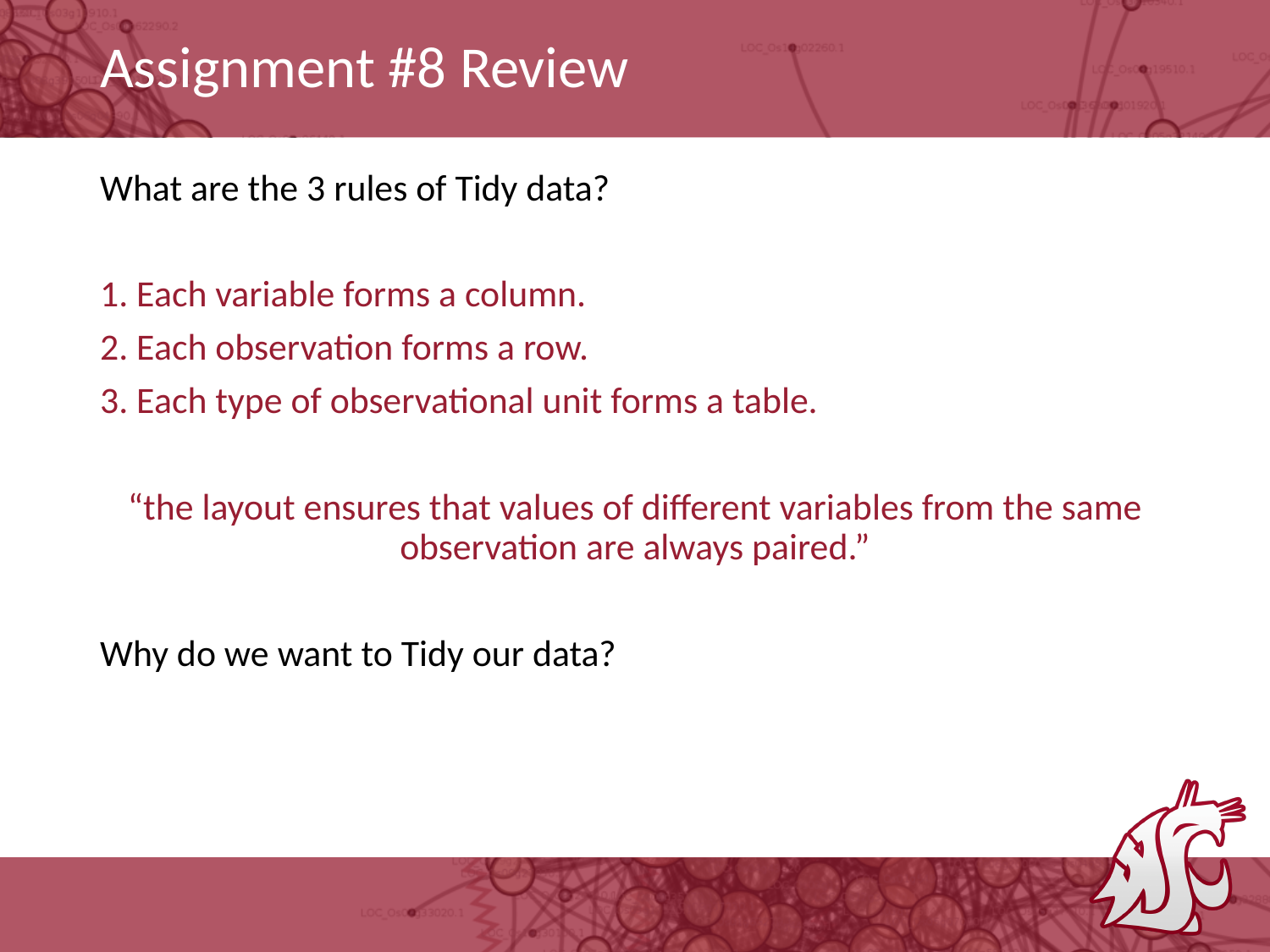

# Assignment #8 Review
What are the 3 rules of Tidy data?

1. Each variable forms a column.
2. Each observation forms a row.
3. Each type of observational unit forms a table.

“the layout ensures that values of different variables from the same observation are always paired.”

Why do we want to Tidy our data?